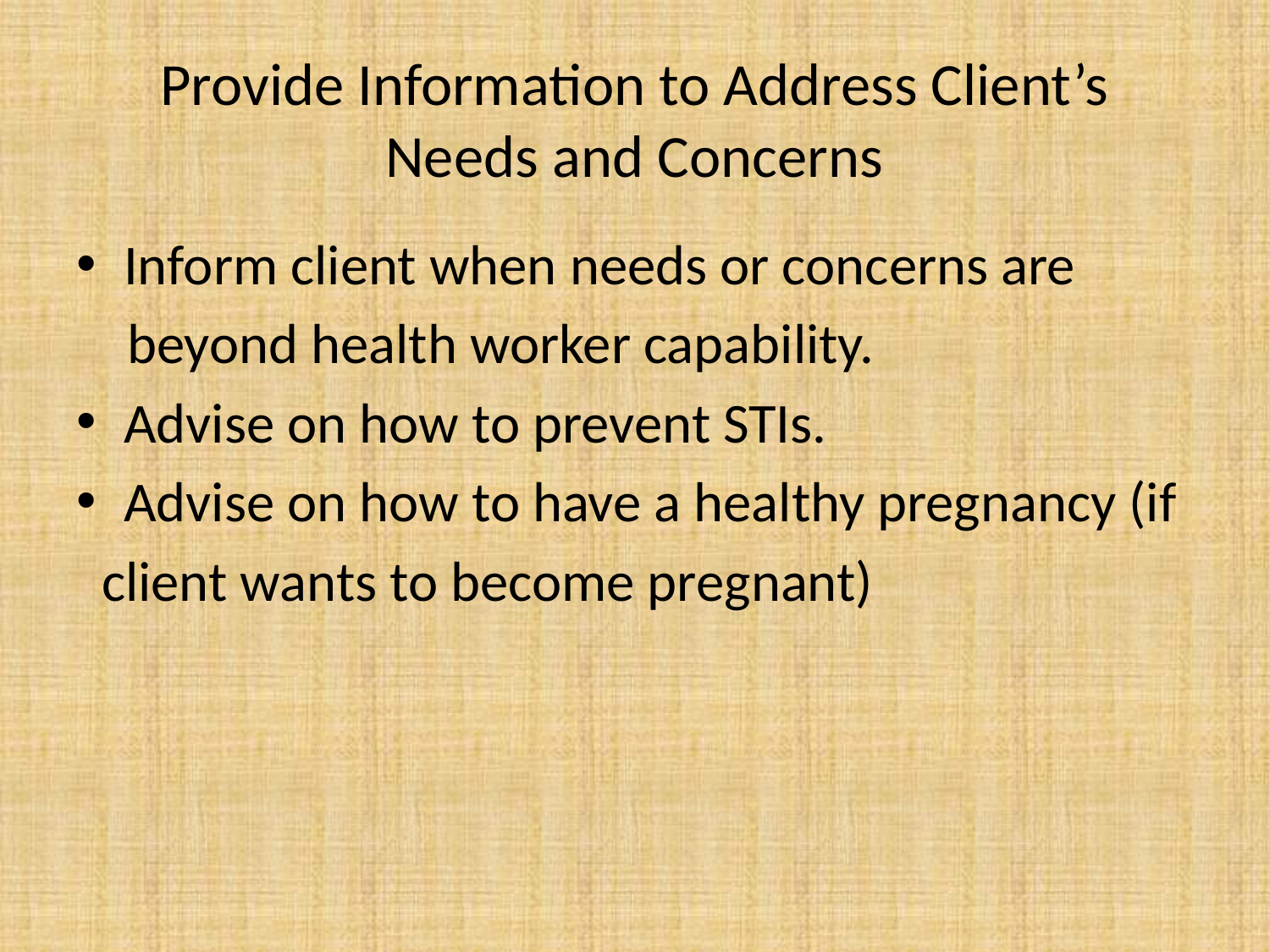

# Provide Information to Address Client’s Needs and Concerns
Inform client when needs or concerns are
    beyond health worker capability.
Advise on how to prevent STIs.
Advise on how to have a healthy pregnancy (if
  client wants to become pregnant)